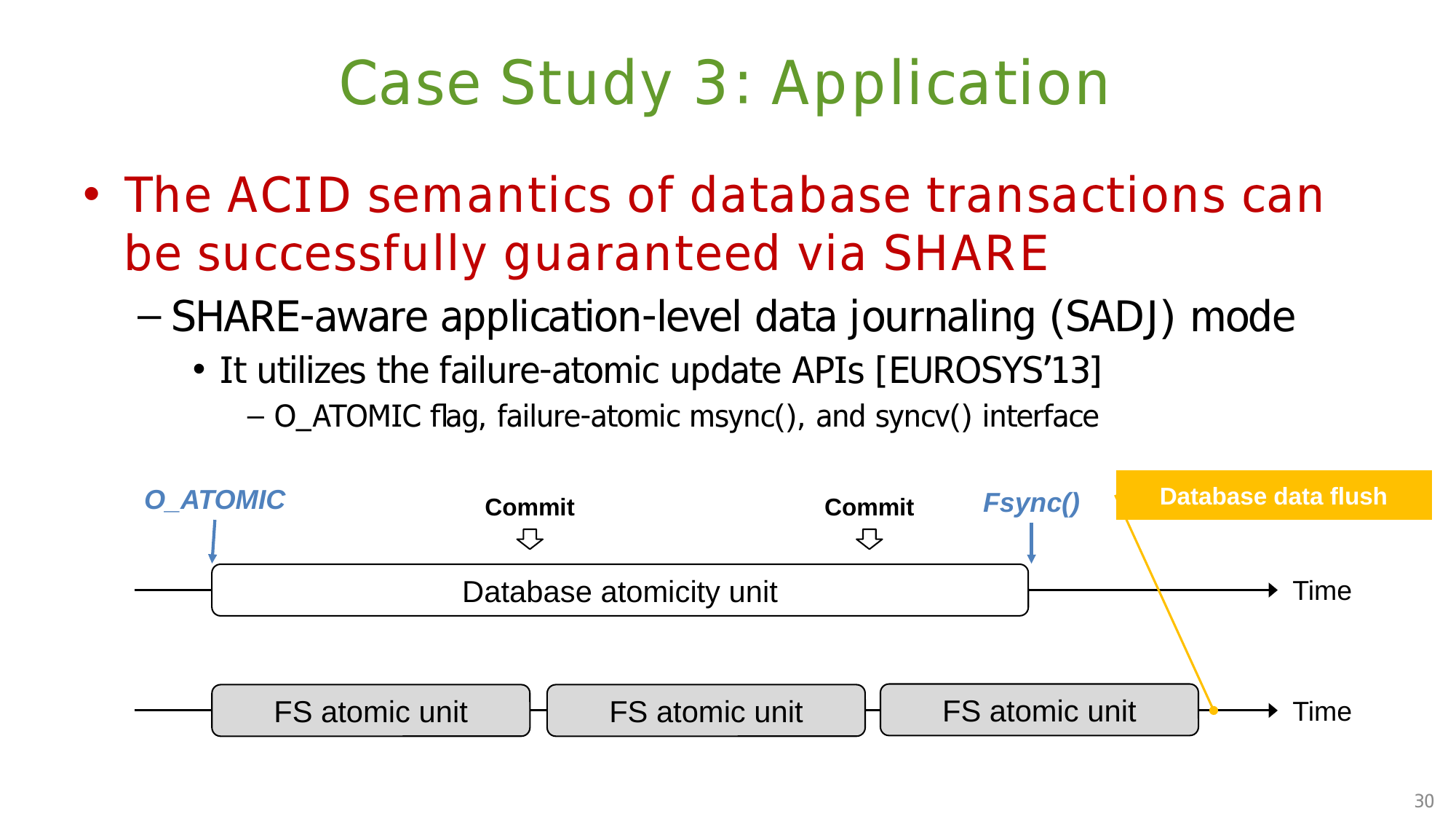

# Case Study 3: Application
The ACID semantics of database transactions can  be successfully guaranteed via SHARE
SHARE-aware application-level data journaling (SADJ) mode
It utilizes the failure-atomic update APIs [EUROSYS’13]
O_ATOMIC flag, failure-atomic msync(), and syncv() interface
Database data flush
O_ATOMIC
Fsync()
Commit
Commit

Database atomicity unit
Time
FS atomic unit
FS atomic unit
FS atomic unit
Time
30